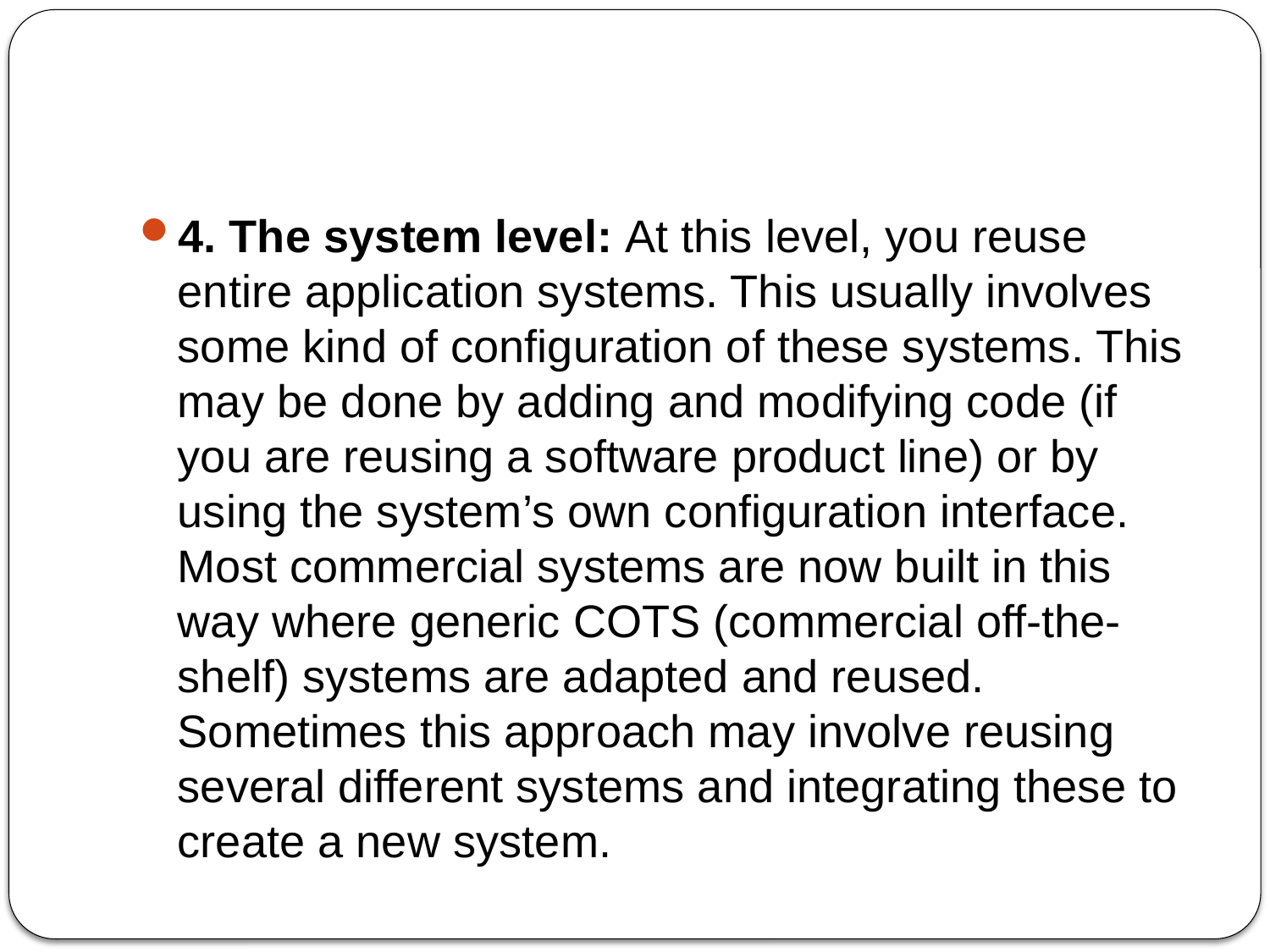

4. The system level: At this level, you reuse entire application systems. This usually involves some kind of configuration of these systems. This may be done by adding and modifying code (if you are reusing a software product line) or by using the system’s own configuration interface. Most commercial systems are now built in this way where generic COTS (commercial off-the-shelf) systems are adapted and reused. Sometimes this approach may involve reusing several different systems and integrating these to create a new system.